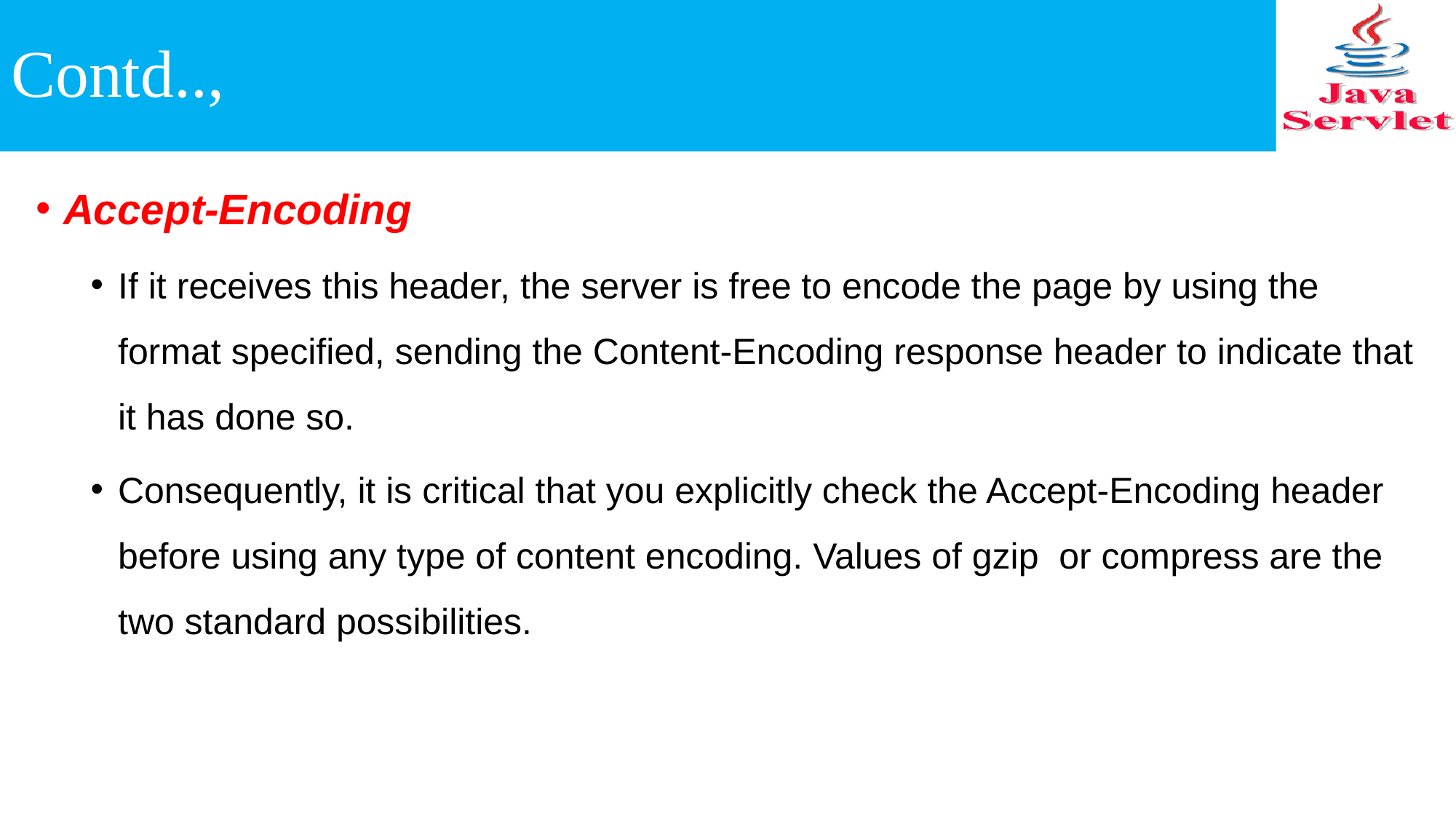

# Contd..,
Accept-Encoding
If it receives this header, the server is free to encode the page by using the format specified, sending the Content-Encoding response header to indicate that it has done so.
Consequently, it is critical that you explicitly check the Accept-Encoding header before using any type of content encoding. Values of gzip  or compress are the two standard possibilities.